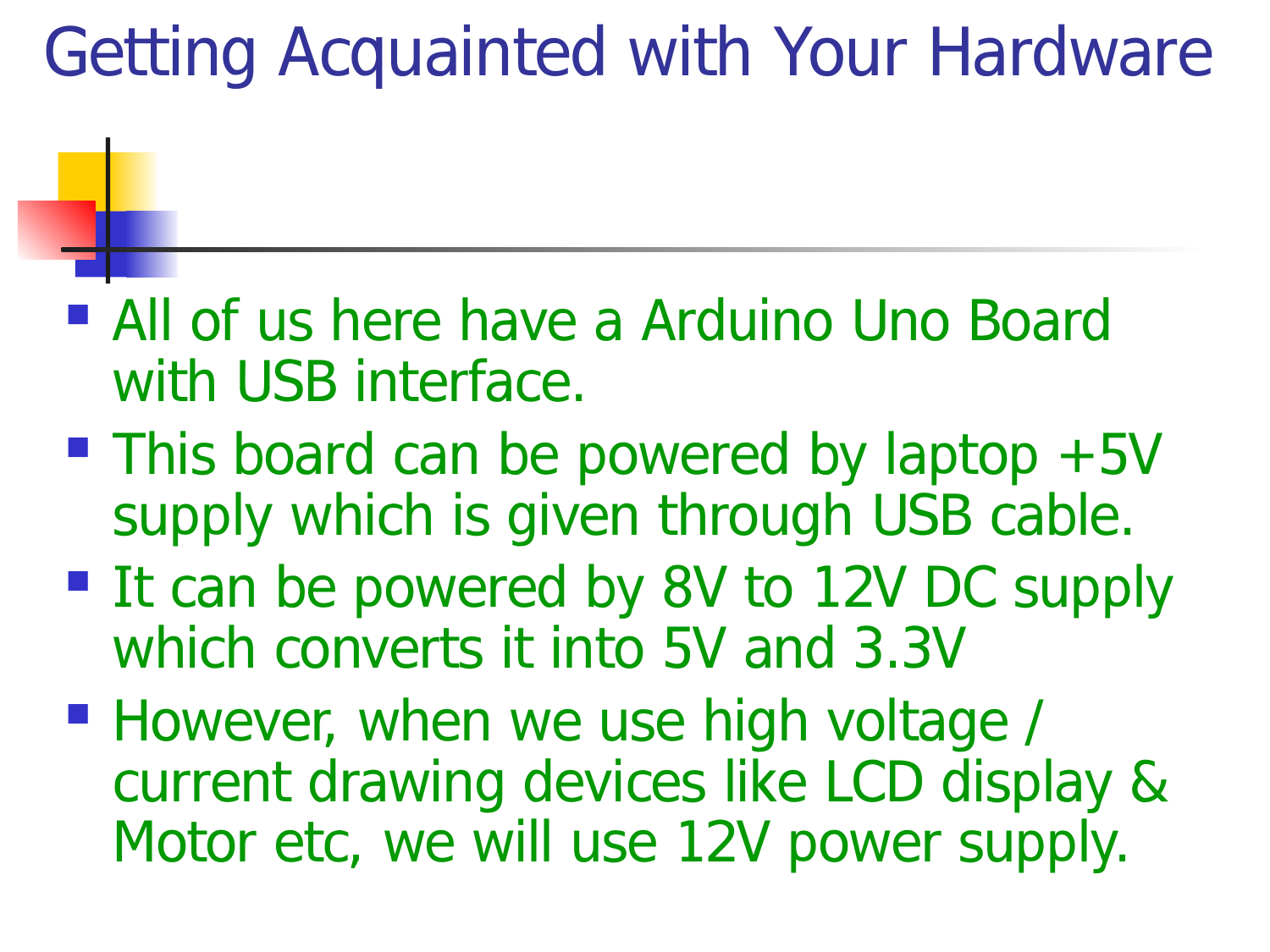

# Getting Acquainted with Your Hardware
All of us here have a Arduino Uno Board with USB interface.
This board can be powered by laptop +5V supply which is given through USB cable.
It can be powered by 8V to 12V DC supply which converts it into 5V and 3.3V
However, when we use high voltage / current drawing devices like LCD display & Motor etc, we will use 12V power supply.